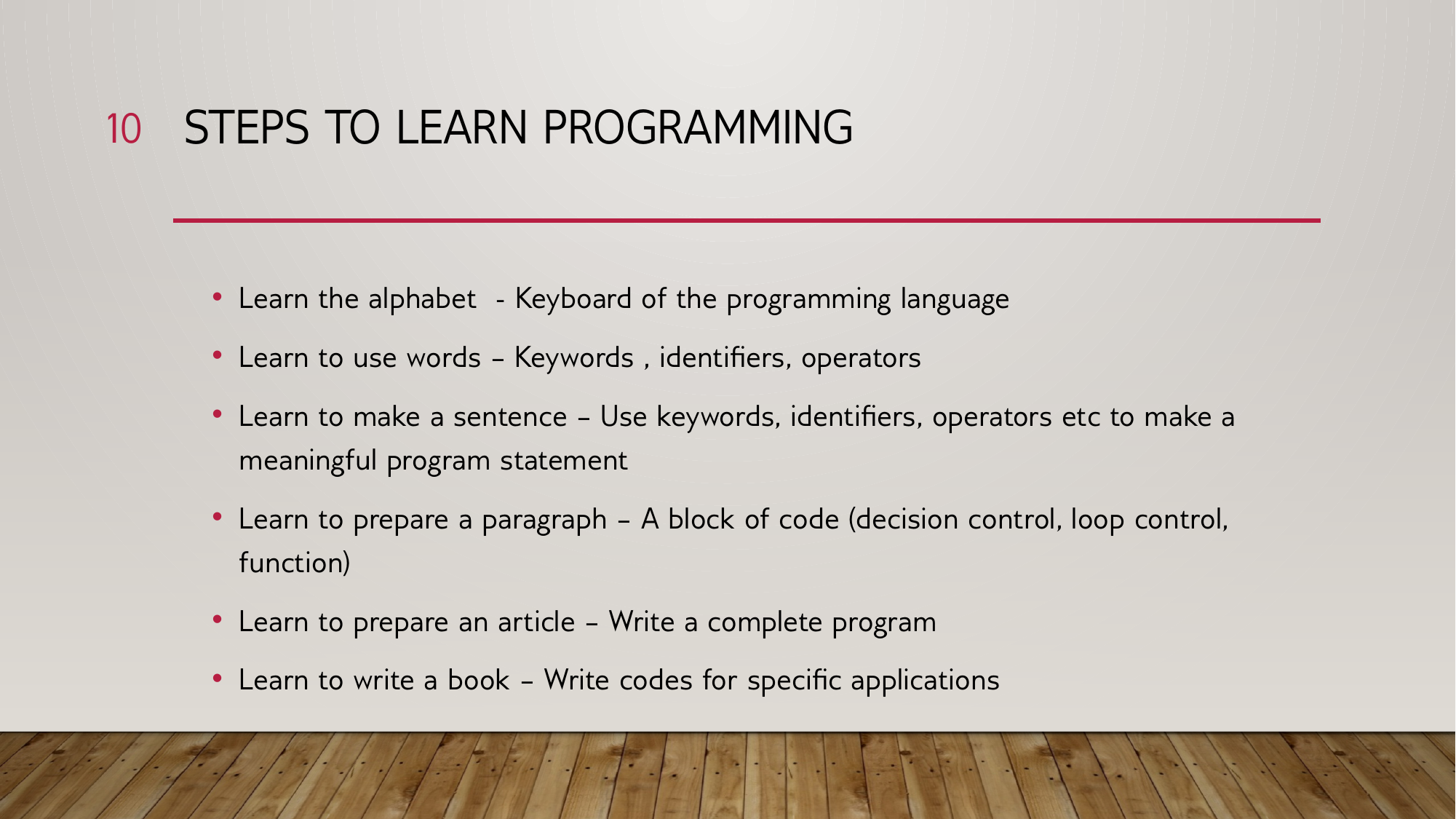

10
# STEPS to learn programming
Learn the alphabet  - Keyboard of the programming language
Learn to use words – Keywords , identifiers, operators
Learn to make a sentence – Use keywords, identifiers, operators etc to make a meaningful program statement
Learn to prepare a paragraph – A block of code (decision control, loop control, function)
Learn to prepare an article – Write a complete program
Learn to write a book – Write codes for specific applications